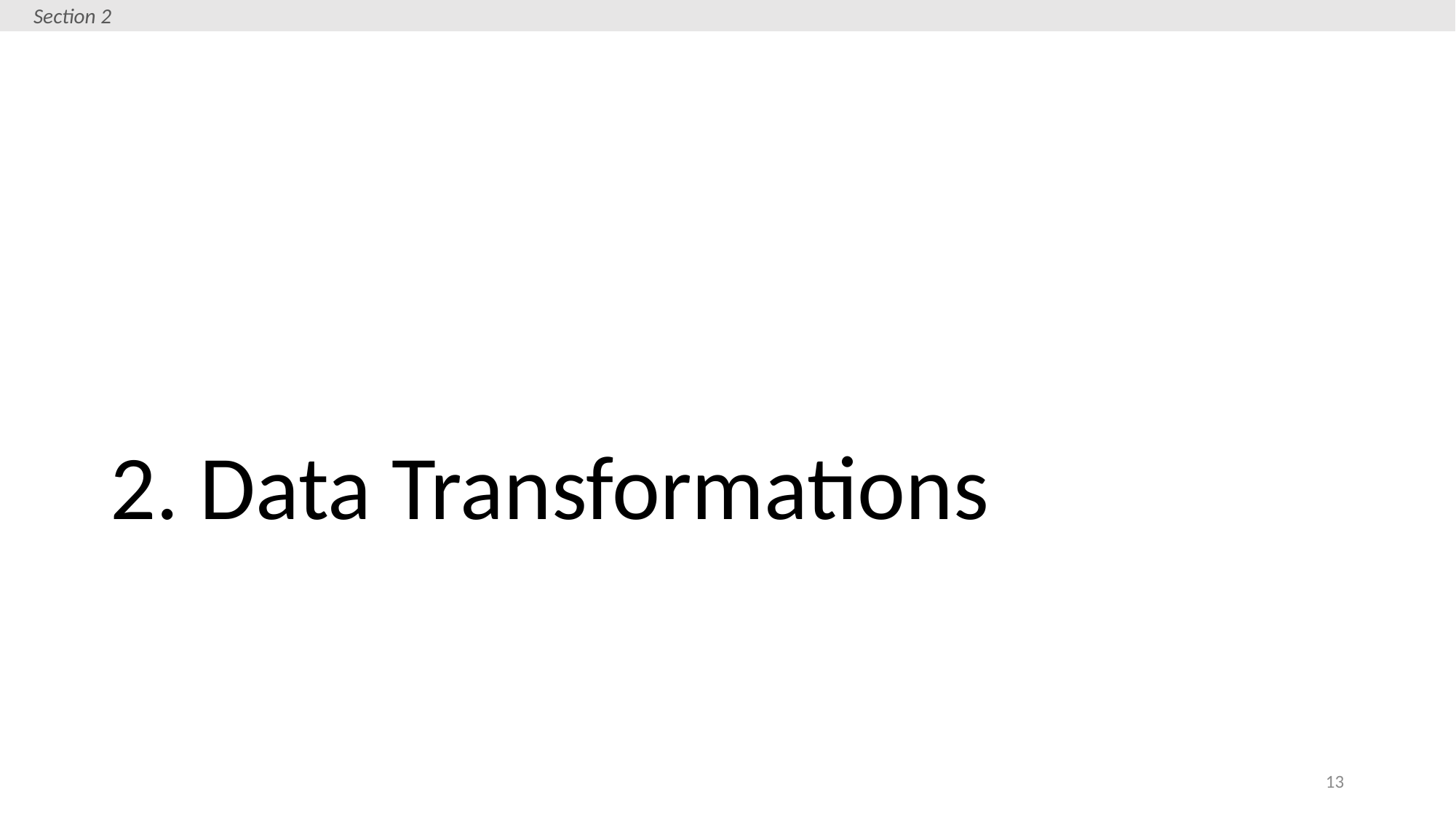

Section 2
# 2. Data Transformations
13